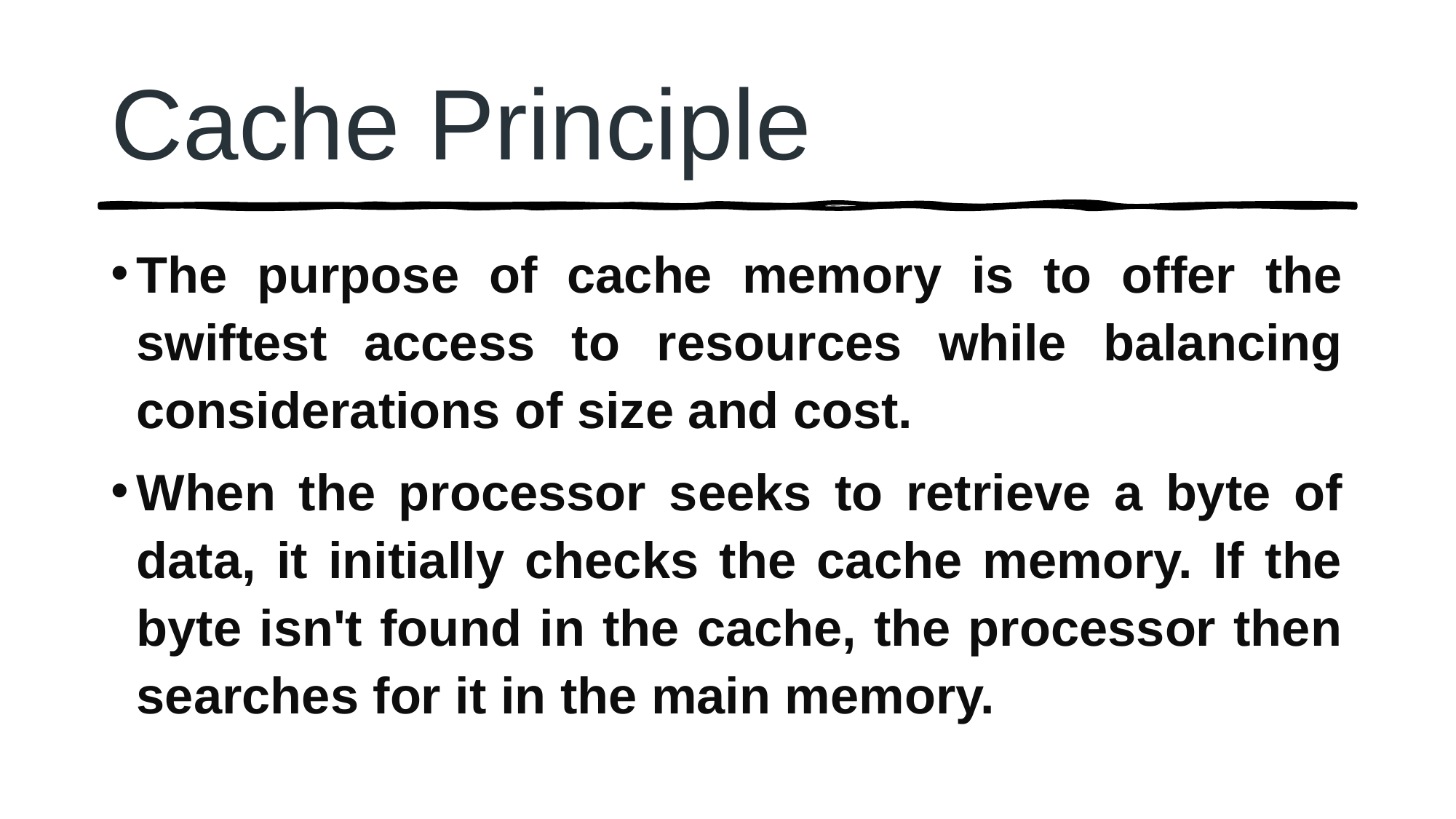

Cache Principle
The purpose of cache memory is to offer the swiftest access to resources while balancing considerations of size and cost.
When the processor seeks to retrieve a byte of data, it initially checks the cache memory. If the byte isn't found in the cache, the processor then searches for it in the main memory.